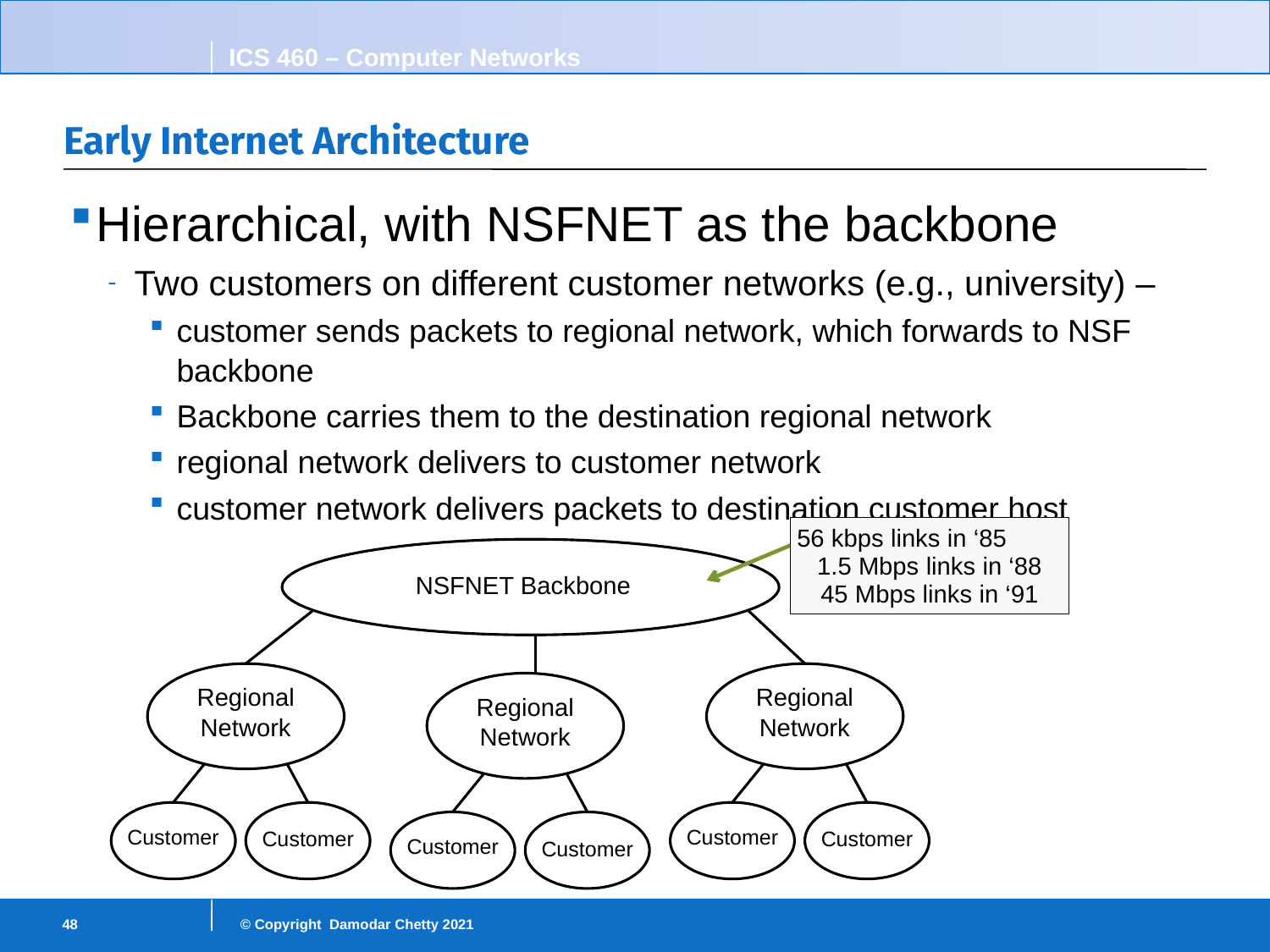

# Early Internet Architecture
Hierarchical, with NSFNET as the backbone
Two customers on different customer networks (e.g., university) –
customer sends packets to regional network, which forwards to NSF backbone
Backbone carries them to the destination regional network
regional network delivers to customer network
customer network delivers packets to destination customer host

56 kbps links in ‘85
1.5 Mbps links in ‘88
45 Mbps links in ‘91

NSFNET Backbone

Regional
Network

Customer
Customer

Regional
Network

Customer
Customer

Regional
Network

Customer
Customer
48